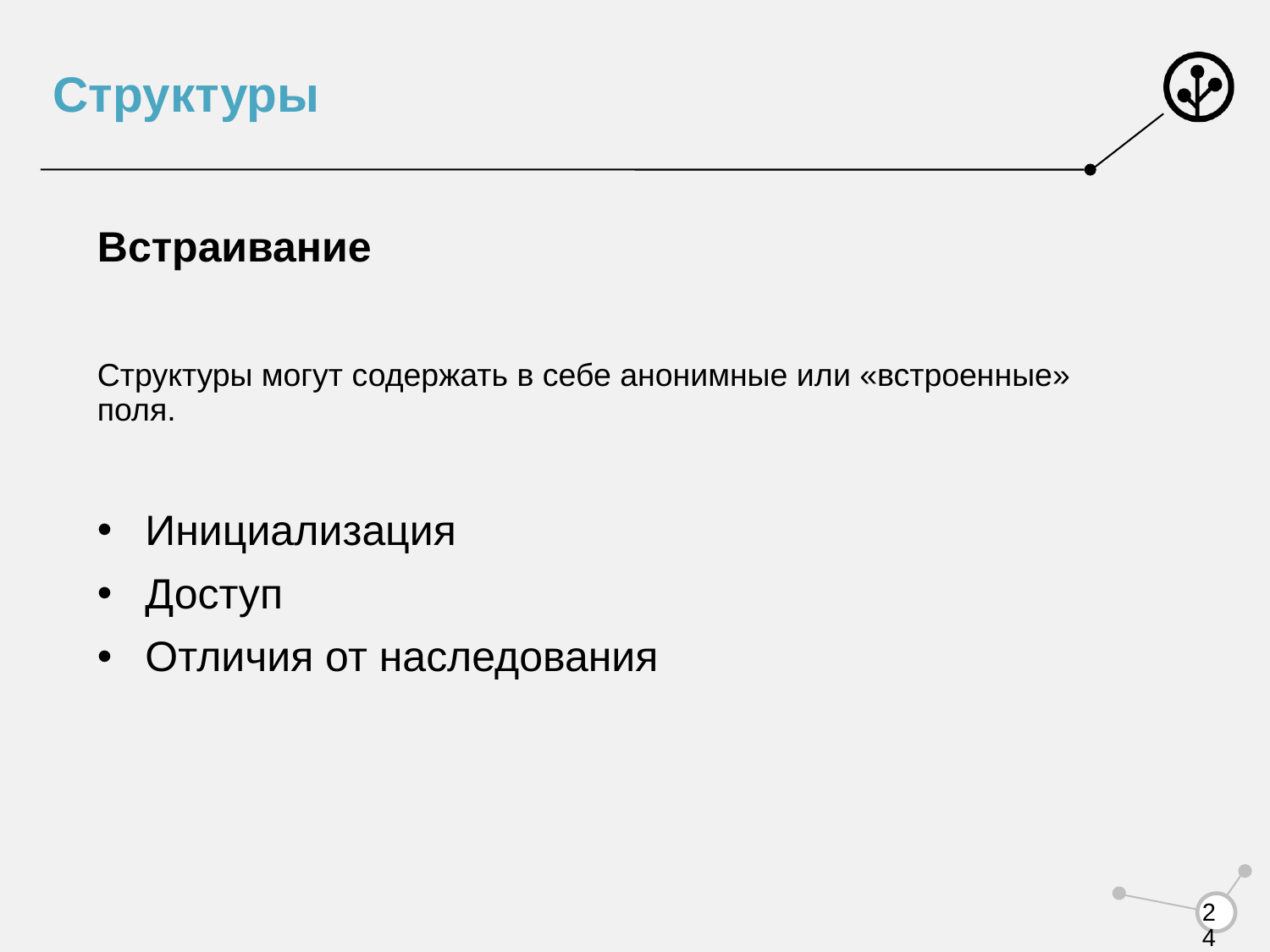

# Структуры
Встраивание
Структуры могут содержать в себе анонимные или «встроенные» поля.

Инициализация
Доступ
Отличия от наследования

24